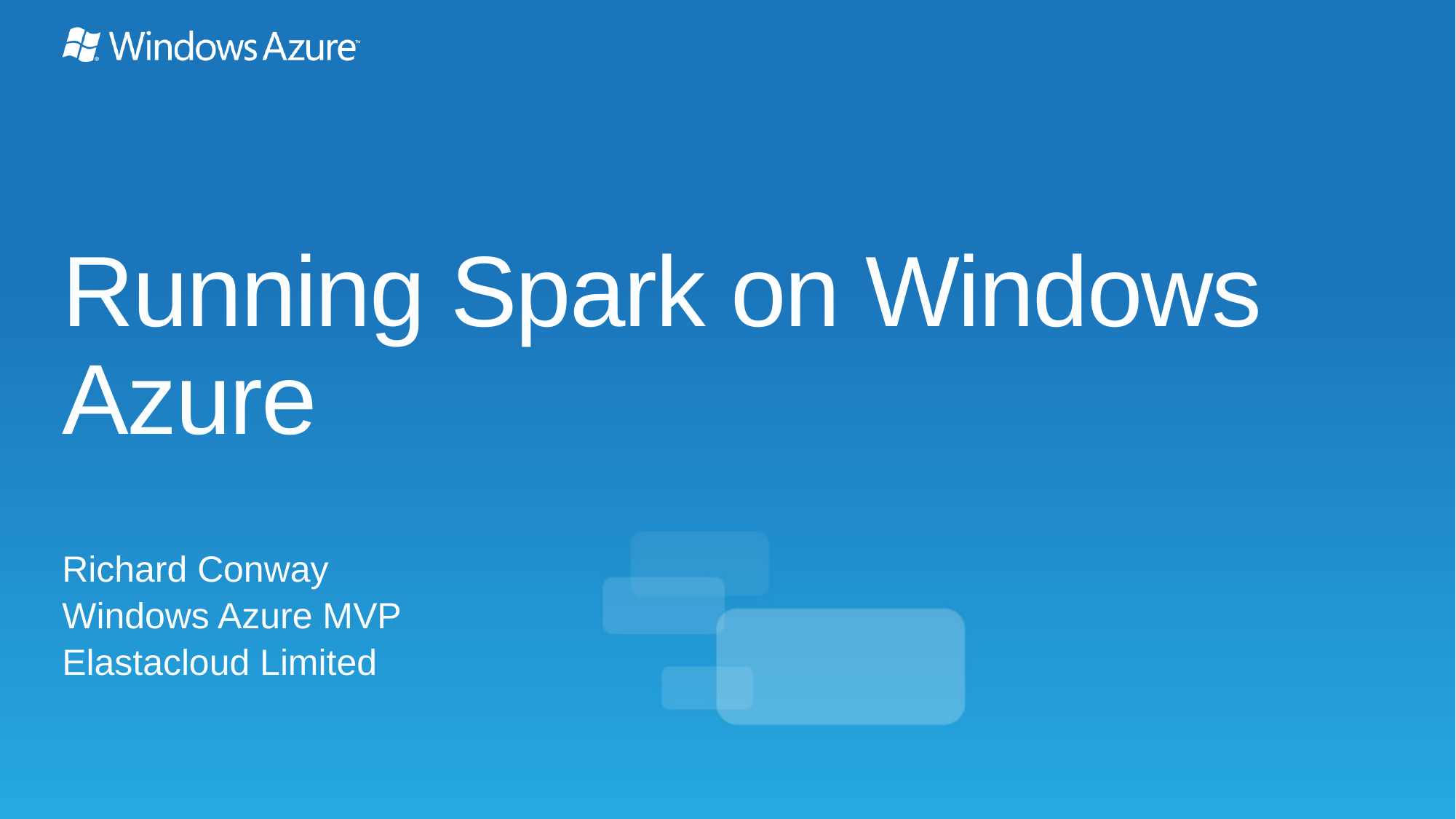

# Running Spark on Windows Azure
Richard Conway
Windows Azure MVP
Elastacloud Limited